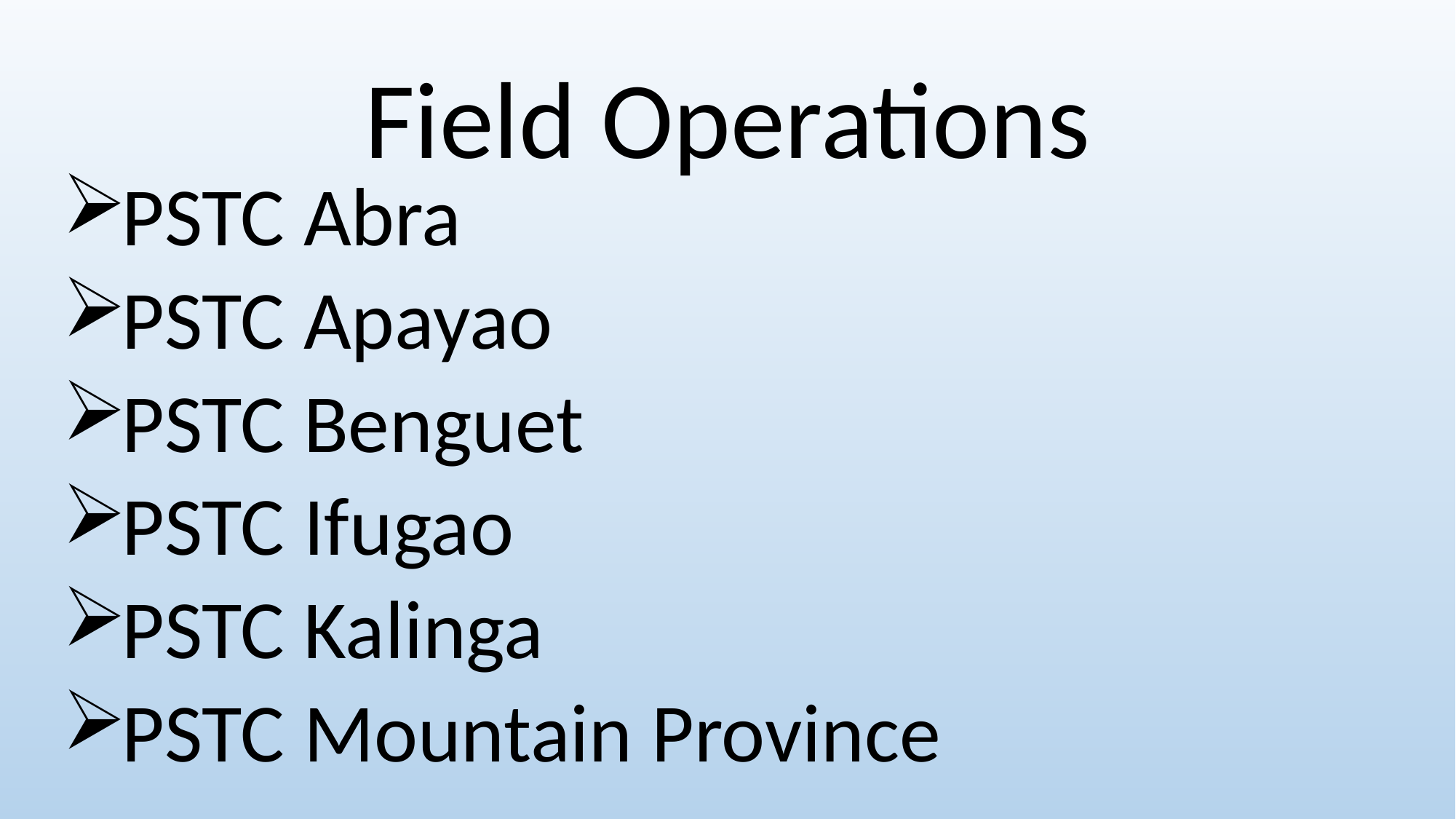

# Field Operations
PSTC Abra
PSTC Apayao
PSTC Benguet
PSTC Ifugao
PSTC Kalinga
PSTC Mountain Province